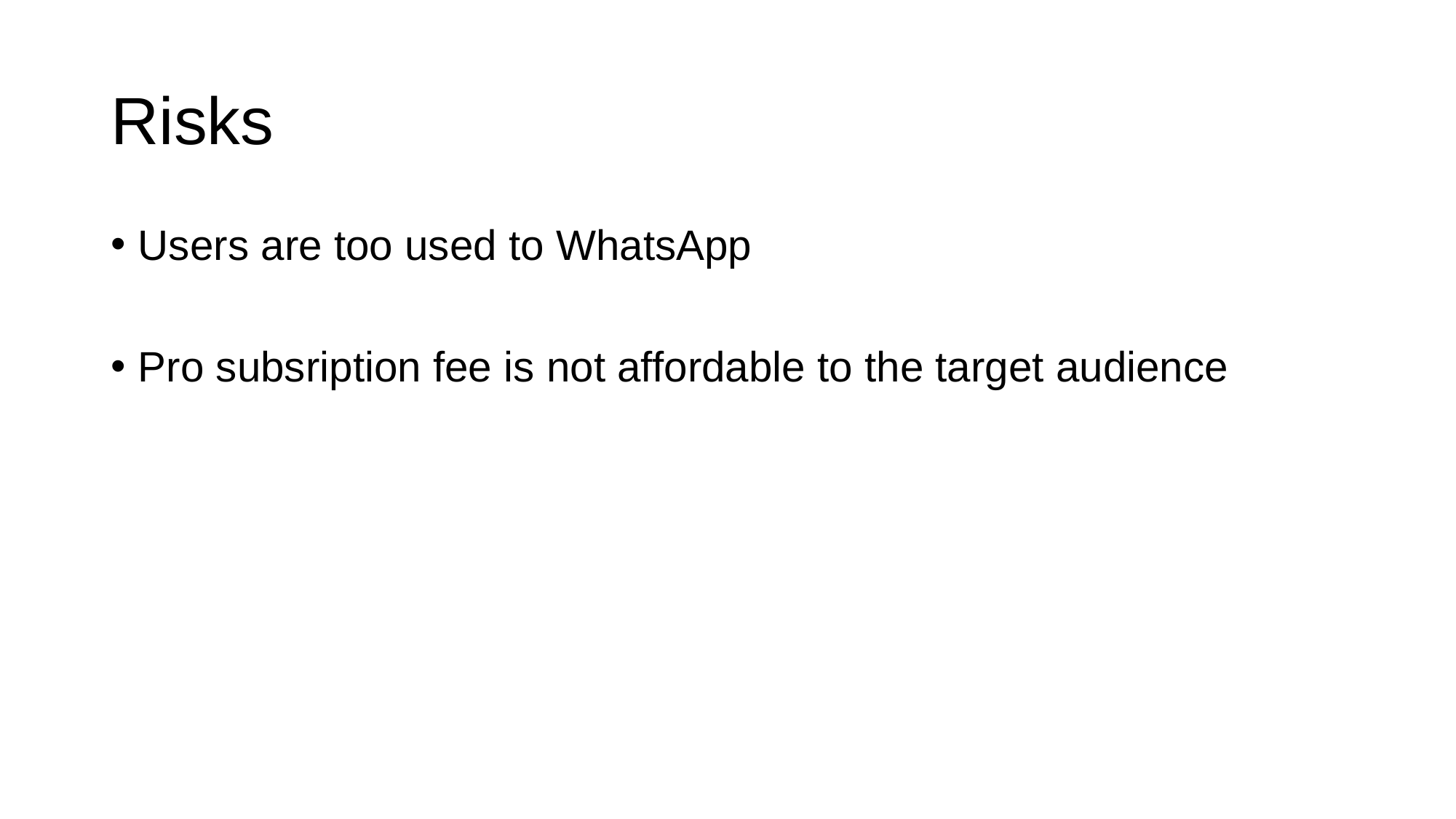

# Risks
Users are too used to WhatsApp

Pro subsription fee is not affordable to the target audience